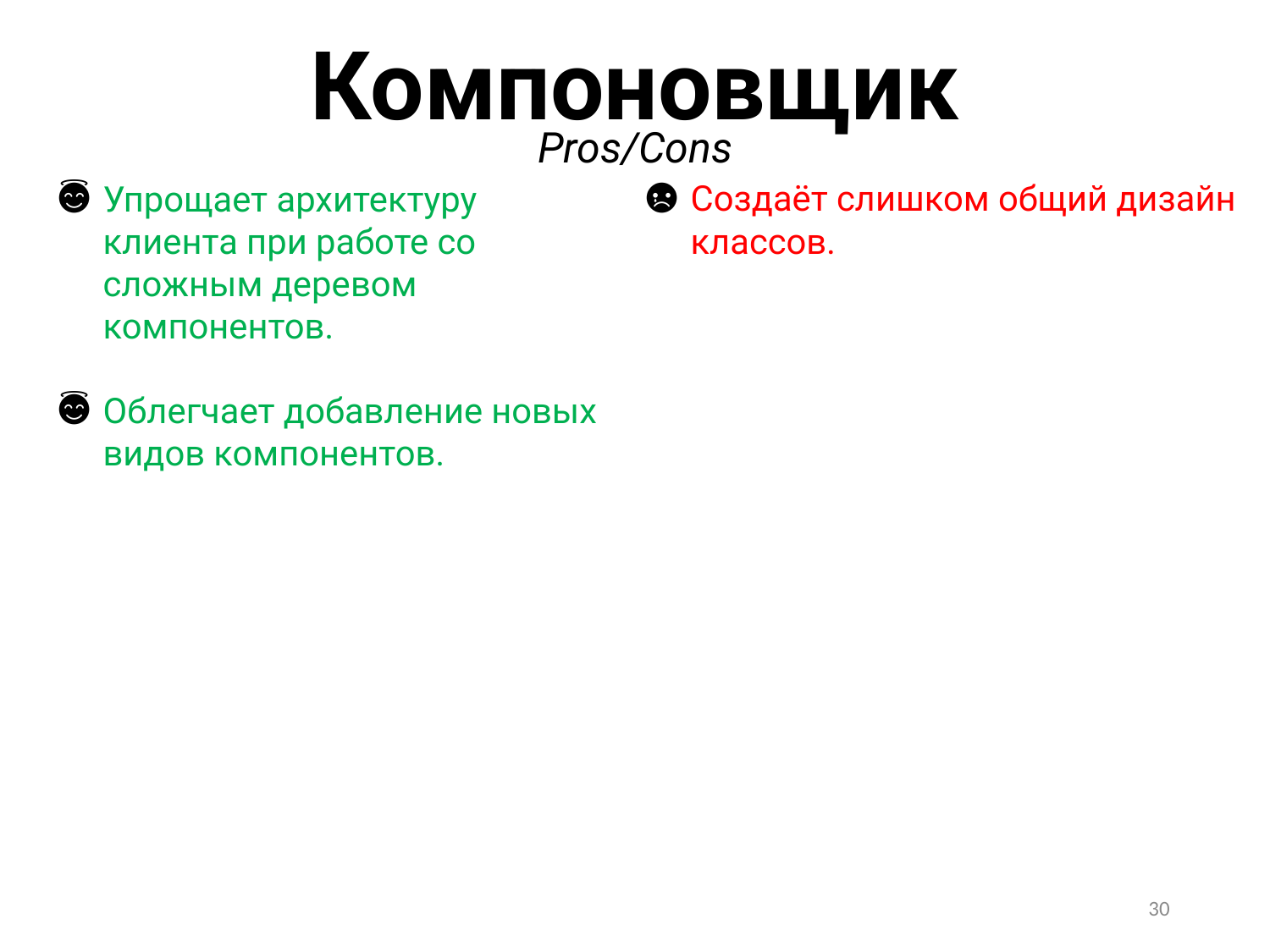

Компоновщик
Pros/Cons
Упрощает архитектуру клиента при работе со сложным деревом компонентов.

Облегчает добавление новых видов компонентов.
Создаёт слишком общий дизайн классов.
30